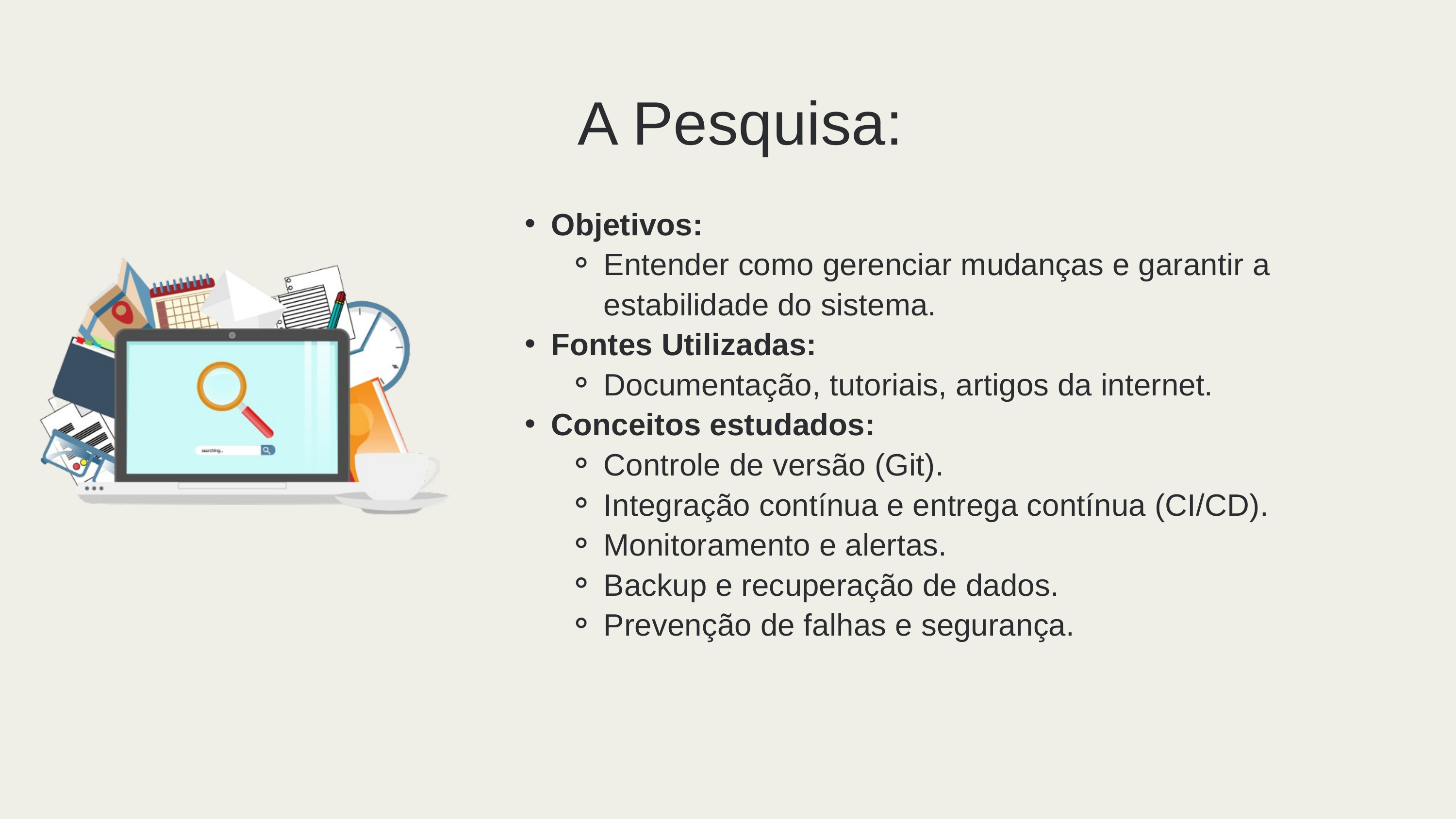

A Pesquisa:
Objetivos:
Entender como gerenciar mudanças e garantir a estabilidade do sistema.
Fontes Utilizadas:
Documentação, tutoriais, artigos da internet.
Conceitos estudados:
Controle de versão (Git).
Integração contínua e entrega contínua (CI/CD).
Monitoramento e alertas.
Backup e recuperação de dados.
Prevenção de falhas e segurança.